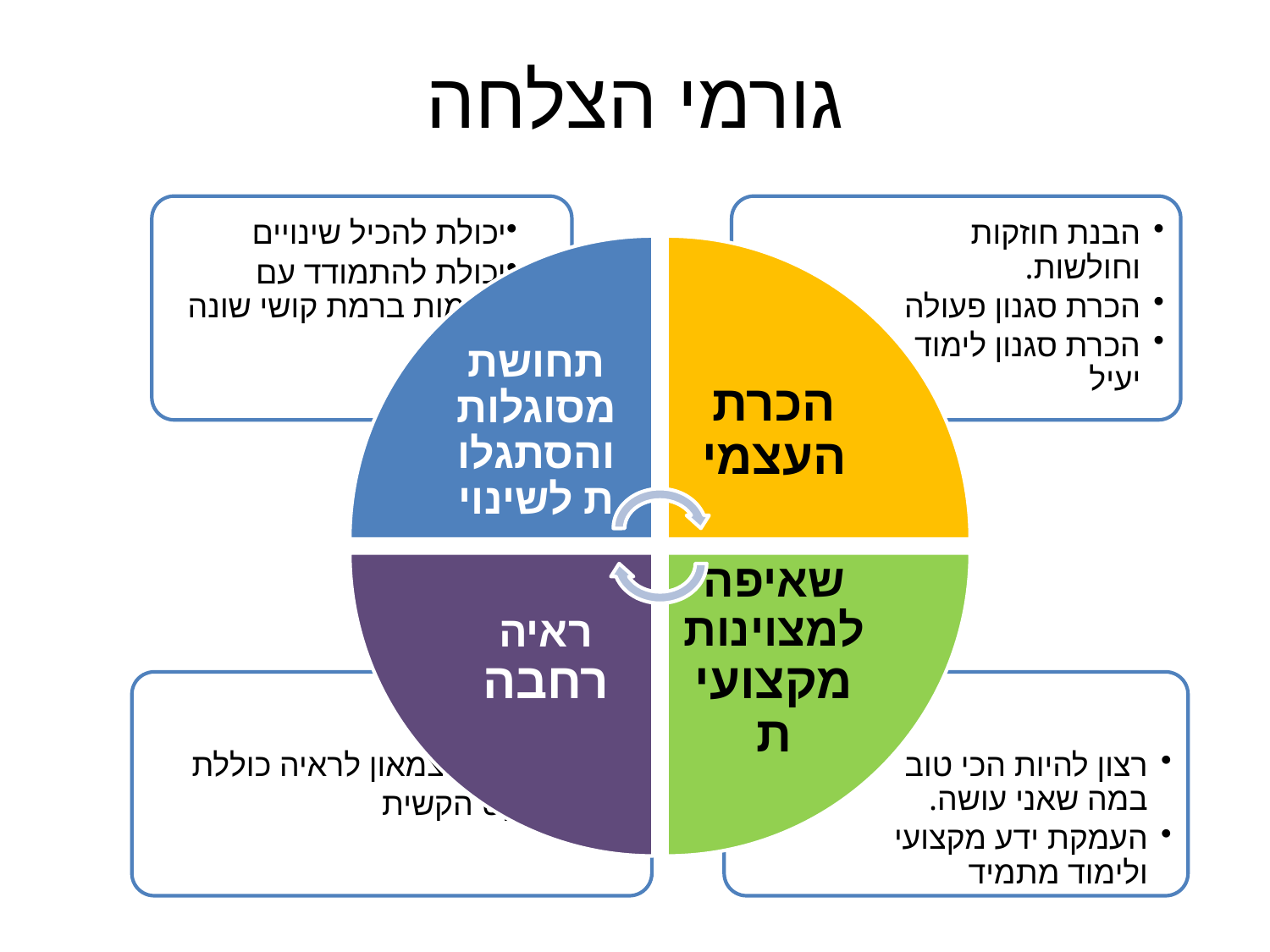

# גורמי הצלחה
רצון להיות הכי טוב במה שאני עושה.
העמקת ידע מקצועי ולימוד מתמיד
סקרנות וצמאון לראיה כוללת
אפקט הקשית
הבנת חוזקות וחולשות.
הכרת סגנון פעולה
הכרת סגנון לימוד יעיל
יכולת להכיל שינויים
יכולת להתמודד עם משימות ברמת קושי שונה
תחושת מסוגלות והסתגלות לשינוי
הכרת העצמי
שאיפה למצוינות מקצועית
ראיה רחבה